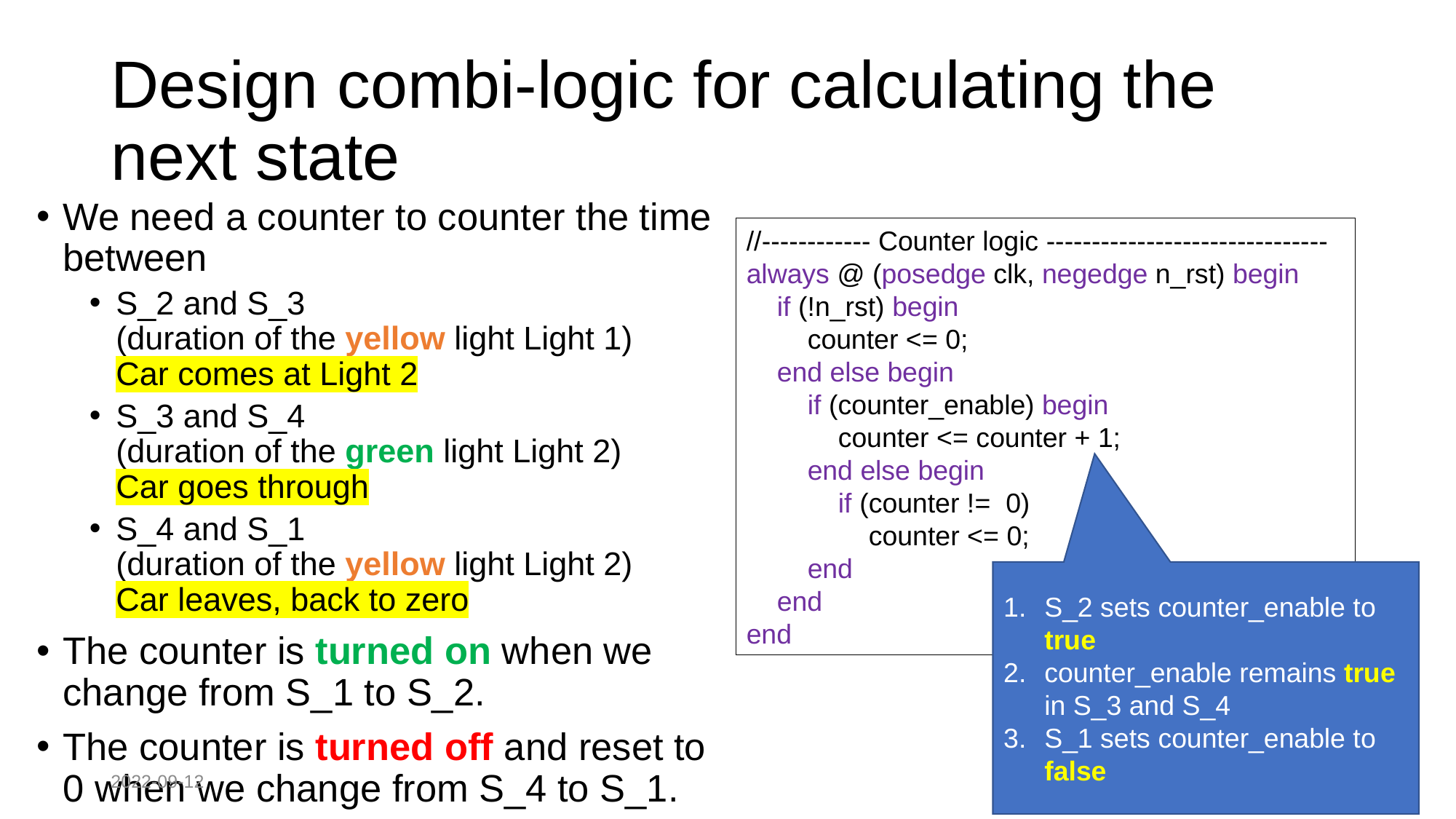

# Design combi-logic for calculating the next state
We need a counter to counter the time between
S_2 and S_3
(duration of the yellow light Light 1)
Car comes at Light 2
S_3 and S_4
(duration of the green light Light 2)
Car goes through
S_4 and S_1
(duration of the yellow light Light 2)
Car leaves, back to zero
The counter is turned on when we change from S_1 to S_2.
The counter is turned off and reset to 0 when we change from S_4 to S_1.
//------------ Counter logic -------------------------------
always @ (posedge clk, negedge n_rst) begin
    if (!n_rst) begin
        counter <= 0;
    end else begin
        if (counter_enable) begin
            counter <= counter + 1;
        end else begin
            if (counter !=  0)
                counter <= 0;
        end
    end
end
S_2 sets counter_enable to true
counter_enable remains true in S_3 and S_4
S_1 sets counter_enable to false
2022-09-12
29